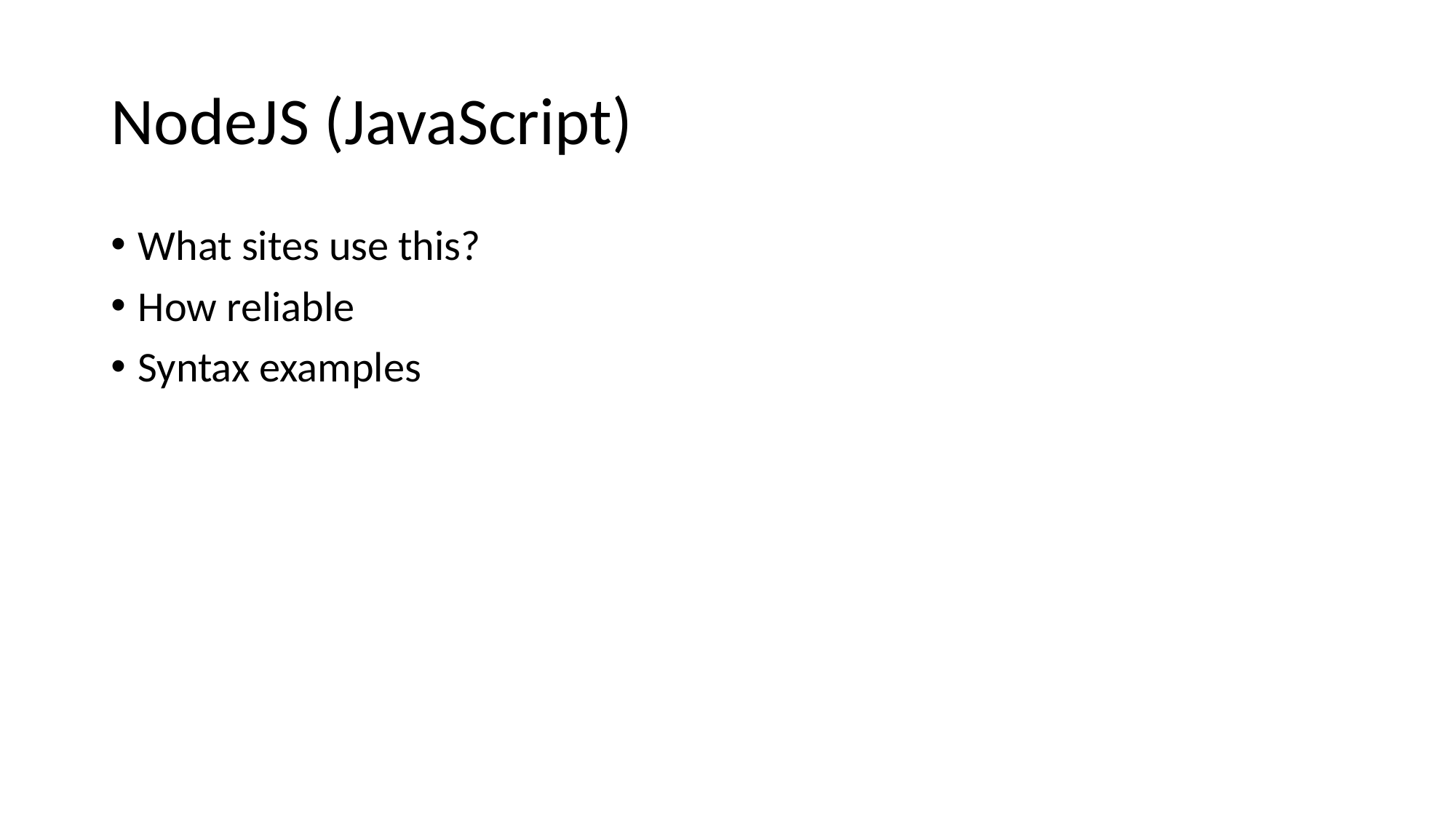

# NodeJS (JavaScript)
What sites use this?
How reliable
Syntax examples